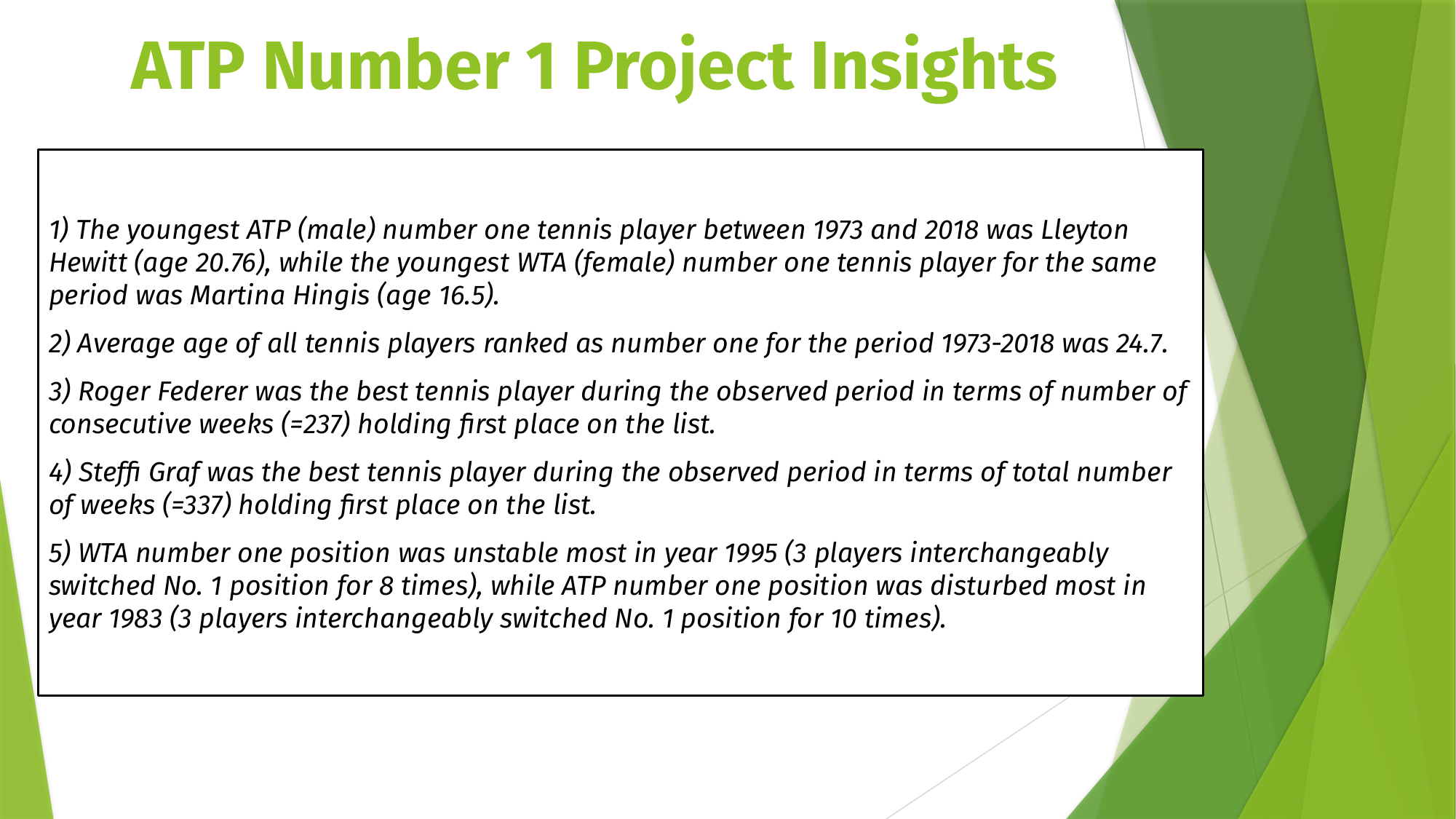

ATP Number 1 Project Insights
1) The youngest ATP (male) number one tennis player between 1973 and 2018 was Lleyton Hewitt (age 20.76), while the youngest WTA (female) number one tennis player for the same period was Martina Hingis (age 16.5).
2) Average age of all tennis players ranked as number one for the period 1973-2018 was 24.7.
3) Roger Federer was the best tennis player during the observed period in terms of number of consecutive weeks (=237) holding first place on the list.
4) Steffi Graf was the best tennis player during the observed period in terms of total number of weeks (=337) holding first place on the list.
5) WTA number one position was unstable most in year 1995 (3 players interchangeably switched No. 1 position for 8 times), while ATP number one position was disturbed most in year 1983 (3 players interchangeably switched No. 1 position for 10 times).